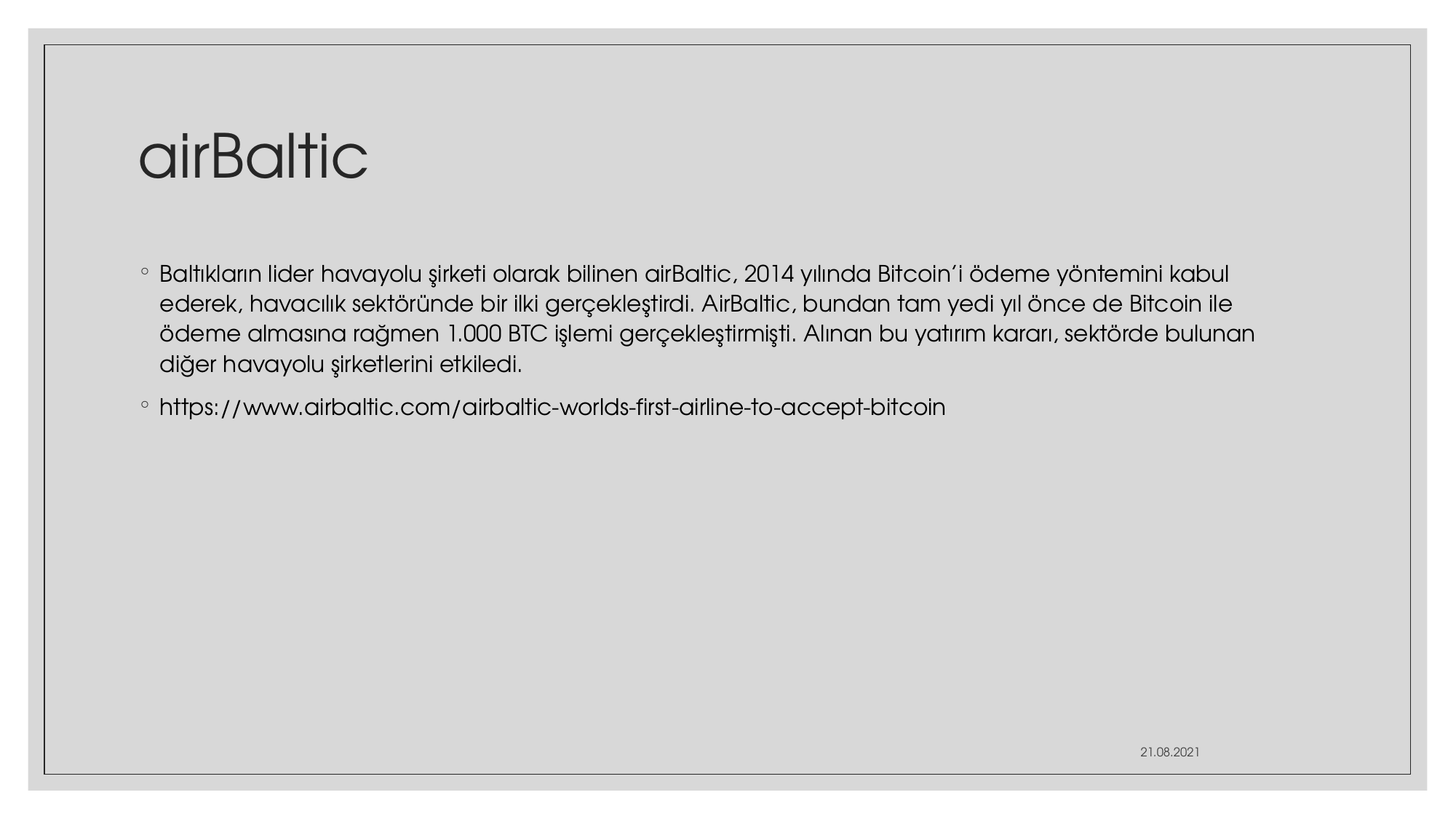

# airBaltic
Baltıkların lider havayolu şirketi olarak bilinen airBaltic, 2014 yılında Bitcoin’i ödeme yöntemini kabul ederek, havacılık sektöründe bir ilki gerçekleştirdi. AirBaltic, bundan tam yedi yıl önce de Bitcoin ile ödeme almasına rağmen 1.000 BTC işlemi gerçekleştirmişti. Alınan bu yatırım kararı, sektörde bulunan diğer havayolu şirketlerini etkiledi.
https://www.airbaltic.com/airbaltic-worlds-first-airline-to-accept-bitcoin
21.08.2021